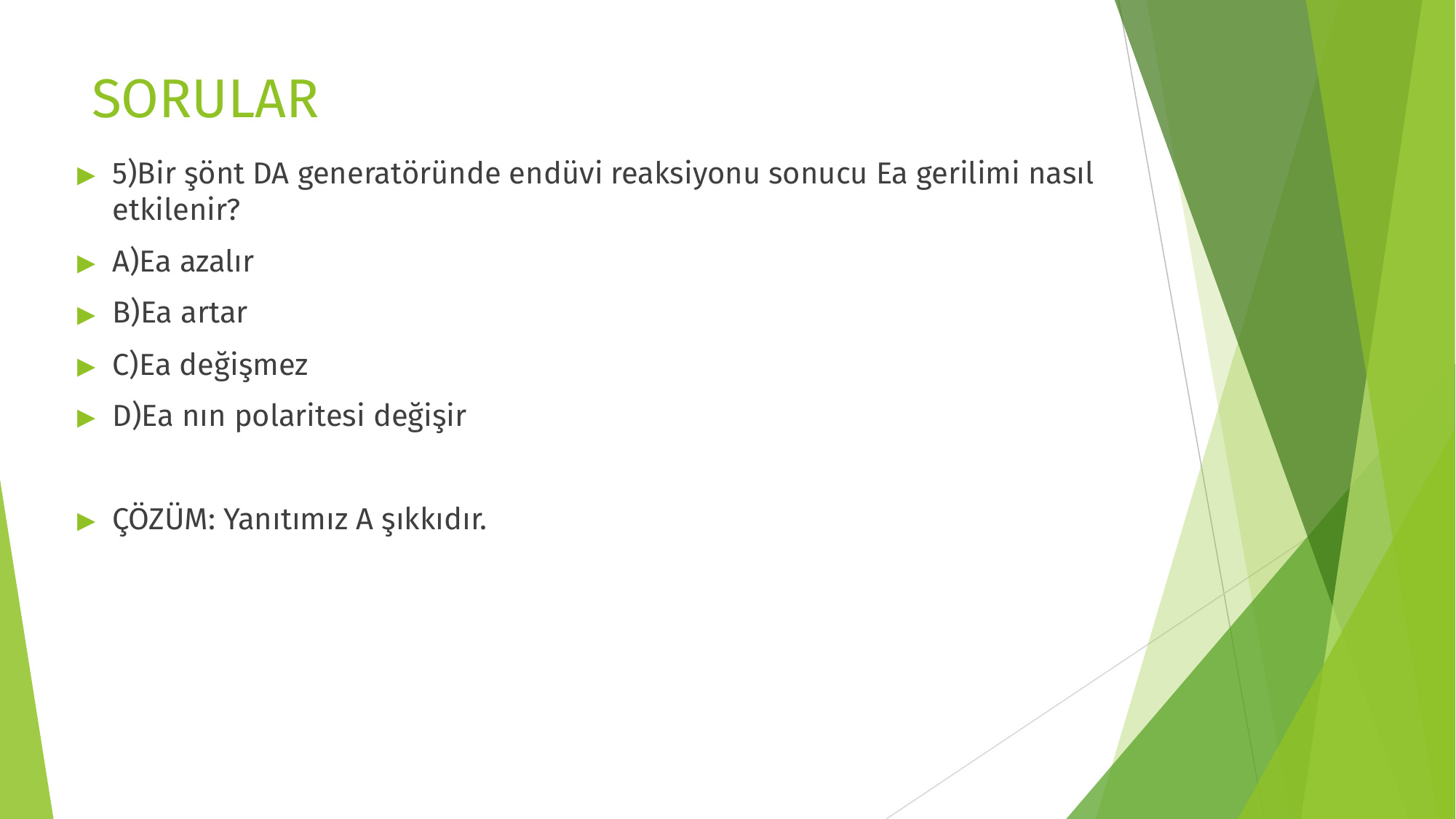

# SORULAR
5)Bir şönt DA generatöründe endüvi reaksiyonu sonucu Ea gerilimi nasıl etkilenir?
A)Ea azalır
B)Ea artar
C)Ea değişmez
D)Ea nın polaritesi değişir

ÇÖZÜM: Yanıtımız A şıkkıdır.